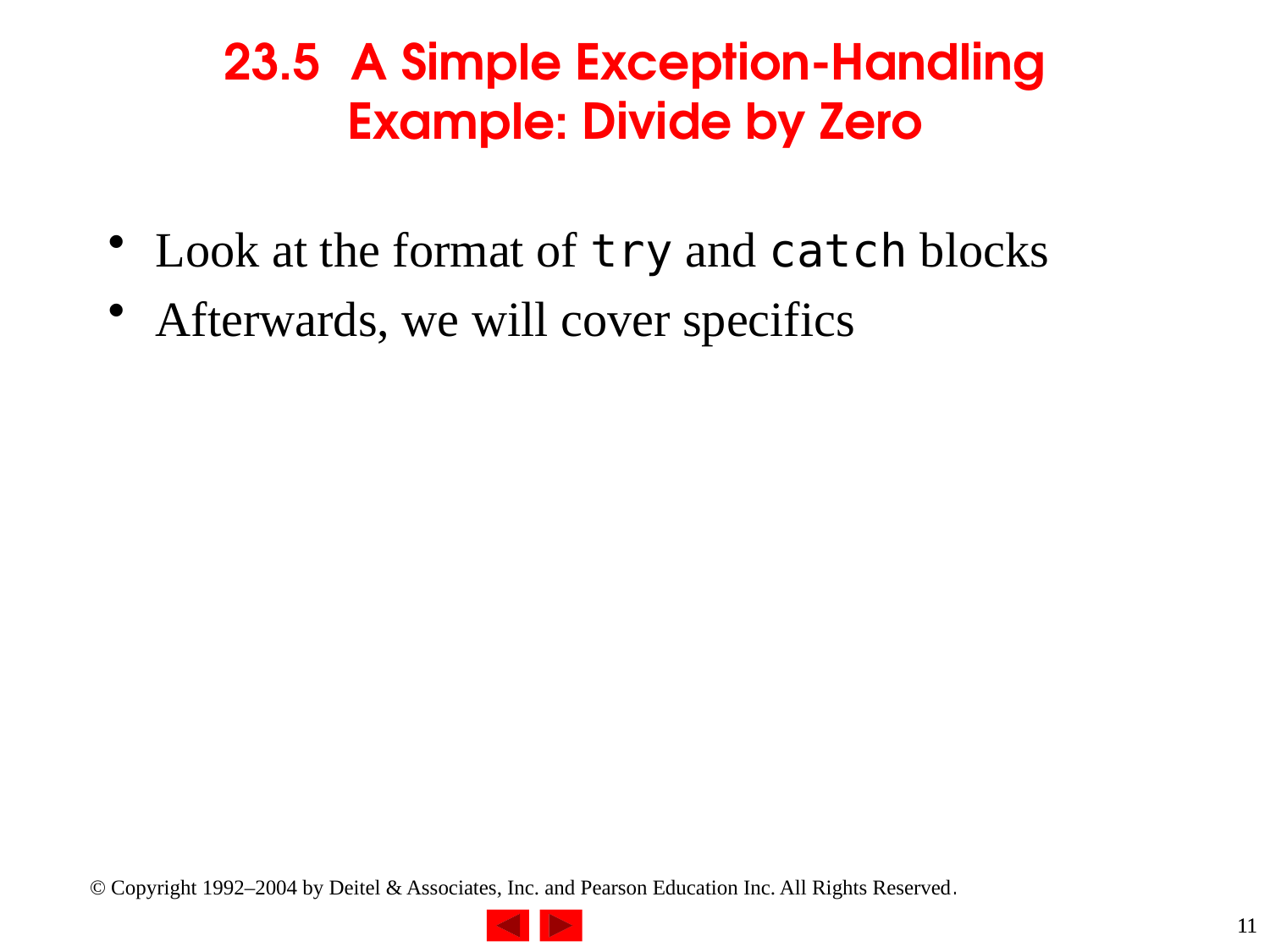

# 23.5	A Simple Exception-Handling Example: Divide by Zero
Look at the format of try and catch blocks
Afterwards, we will cover specifics